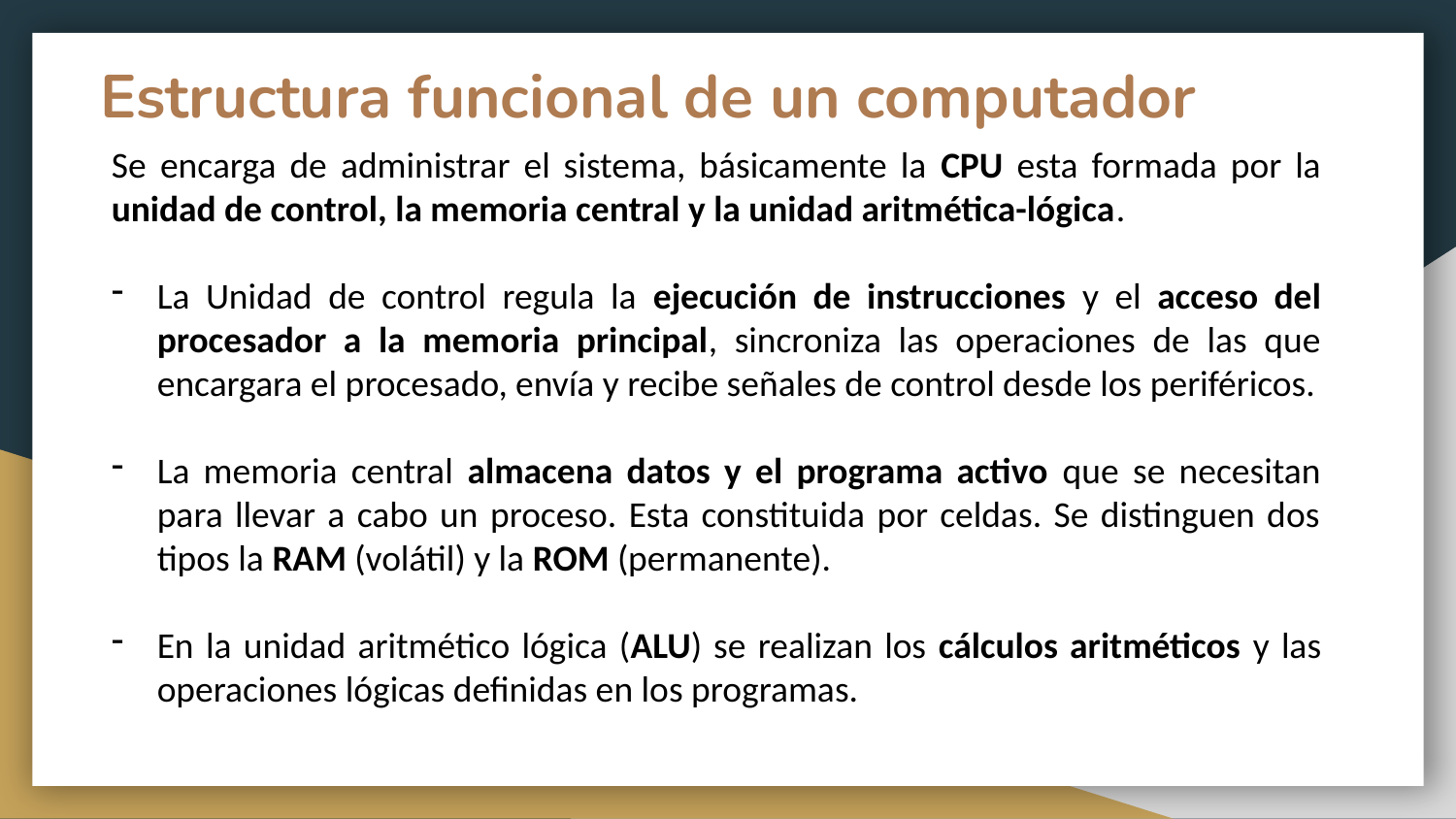

# Estructura funcional de un computador
Se encarga de administrar el sistema, básicamente la CPU esta formada por la unidad de control, la memoria central y la unidad aritmética-lógica.

La Unidad de control regula la ejecución de instrucciones y el acceso del procesador a la memoria principal, sincroniza las operaciones de las que encargara el procesado, envía y recibe señales de control desde los periféricos.

La memoria central almacena datos y el programa activo que se necesitan para llevar a cabo un proceso. Esta constituida por celdas. Se distinguen dos tipos la RAM (volátil) y la ROM (permanente).

En la unidad aritmético lógica (ALU) se realizan los cálculos aritméticos y las operaciones lógicas definidas en los programas.